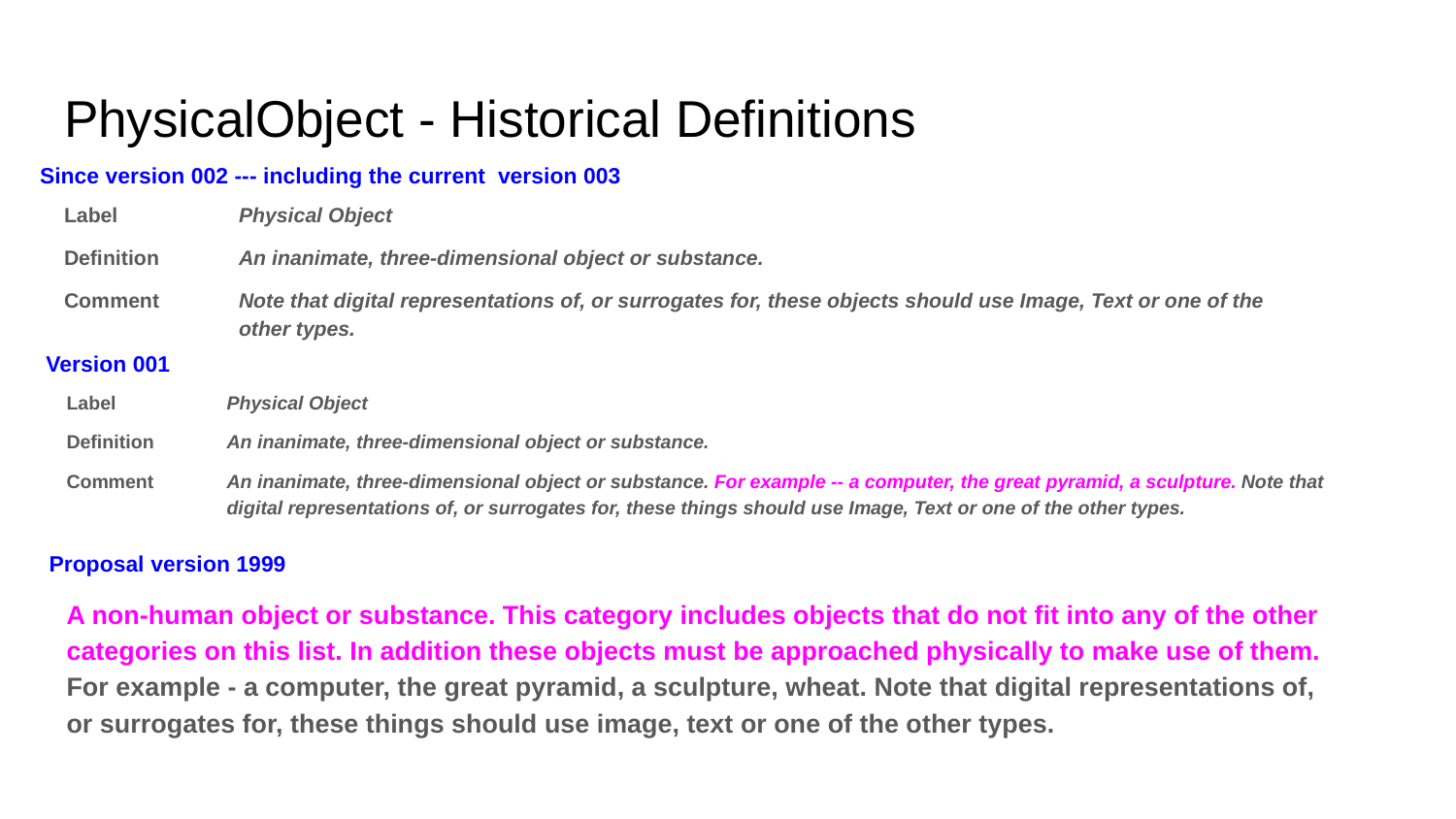

# PhysicalObject - Historical Definitions
Since version 002 --- including the current  version 003
Label		Physical Object
Definition	An inanimate, three-dimensional object or substance.
Comment	Note that digital representations of, or surrogates for, these objects should use Image, Text or one of the
 		other types.
Version 001
Label		Physical Object
Definition	An inanimate, three-dimensional object or substance.
Comment	An inanimate, three-dimensional object or substance. For example -- a computer, the great pyramid, a sculpture. Note that
		digital representations of, or surrogates for, these things should use Image, Text or one of the other types.
Proposal version 1999
A non-human object or substance. This category includes objects that do not fit into any of the other categories on this list. In addition these objects must be approached physically to make use of them. For example - a computer, the great pyramid, a sculpture, wheat. Note that digital representations of, or surrogates for, these things should use image, text or one of the other types.